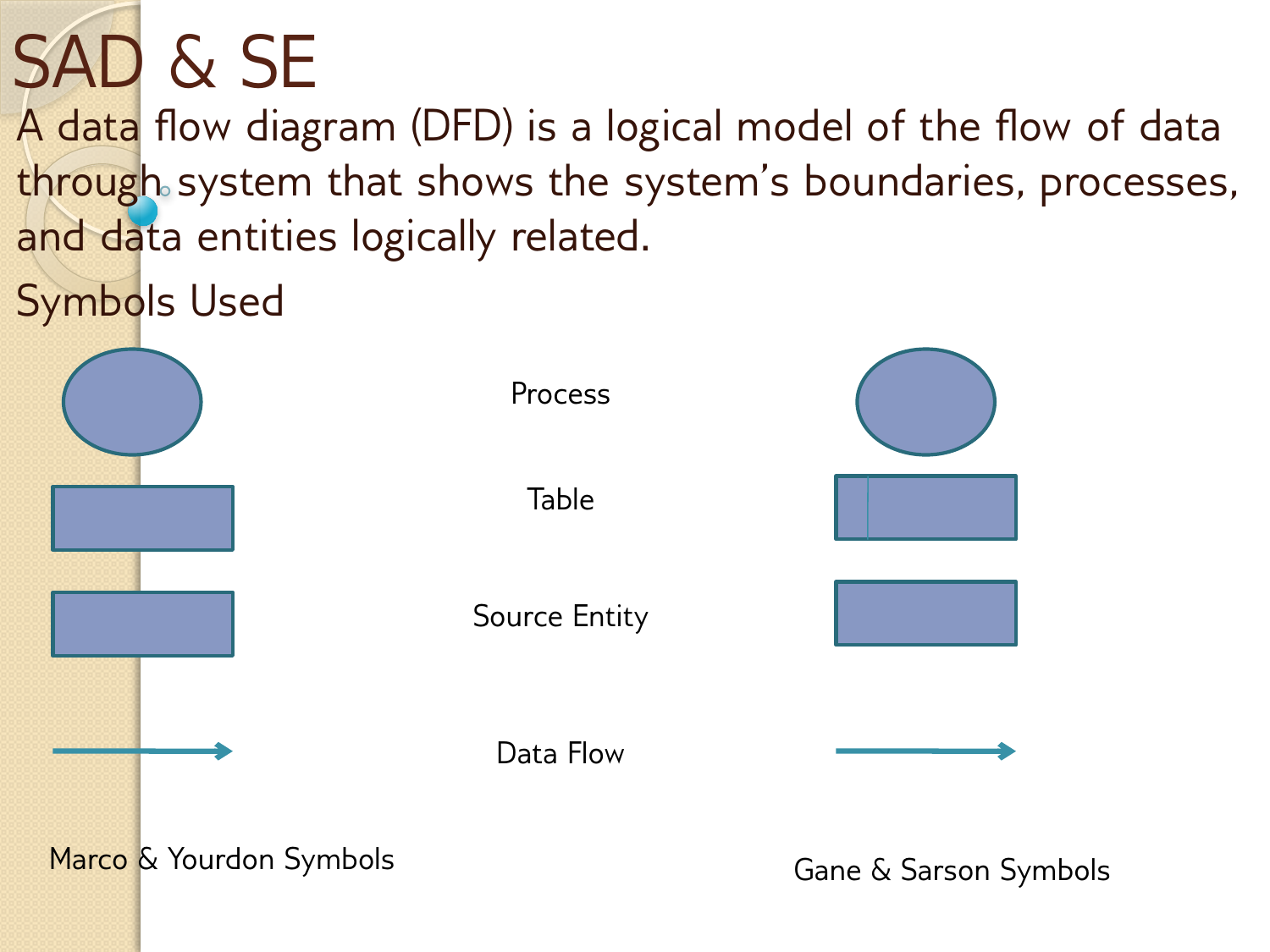

# SAD & SE
A data flow diagram (DFD) is a logical model of the flow of data through system that shows the system’s boundaries, processes, and data entities logically related.
Symbols Used

Process

Table

Source Entity

Data Flow
Marco & Yourdon Symbols
Gane & Sarson Symbols